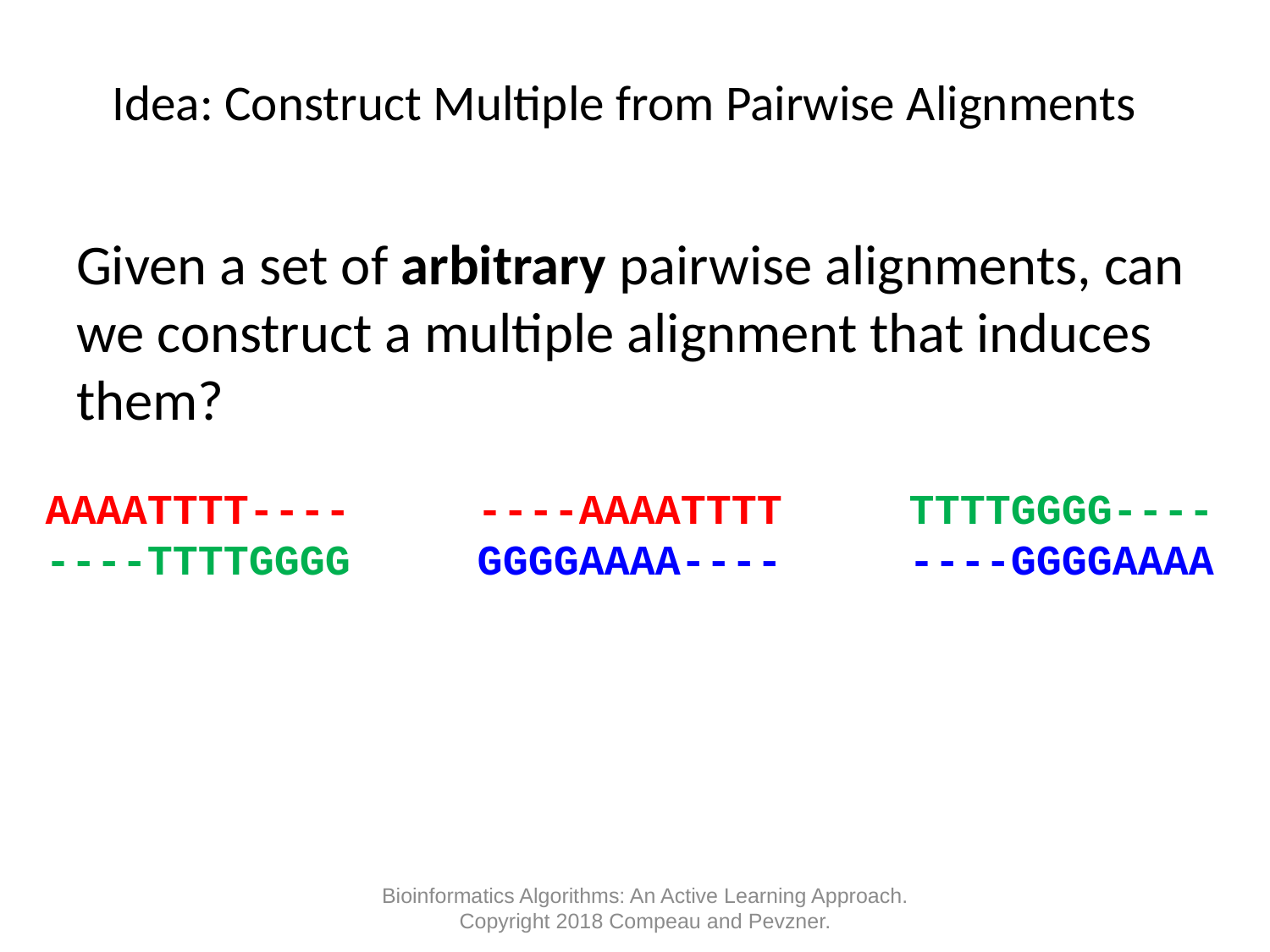

# Idea: Construct Multiple from Pairwise Alignments
Given a set of arbitrary pairwise alignments, can we construct a multiple alignment that induces them?

AAAATTTT----     ----AAAATTTT     TTTTGGGG----
----TTTTGGGG     GGGGAAAA----     ----GGGGAAAA
Bioinformatics Algorithms: An Active Learning Approach. Copyright 2018 Compeau and Pevzner.